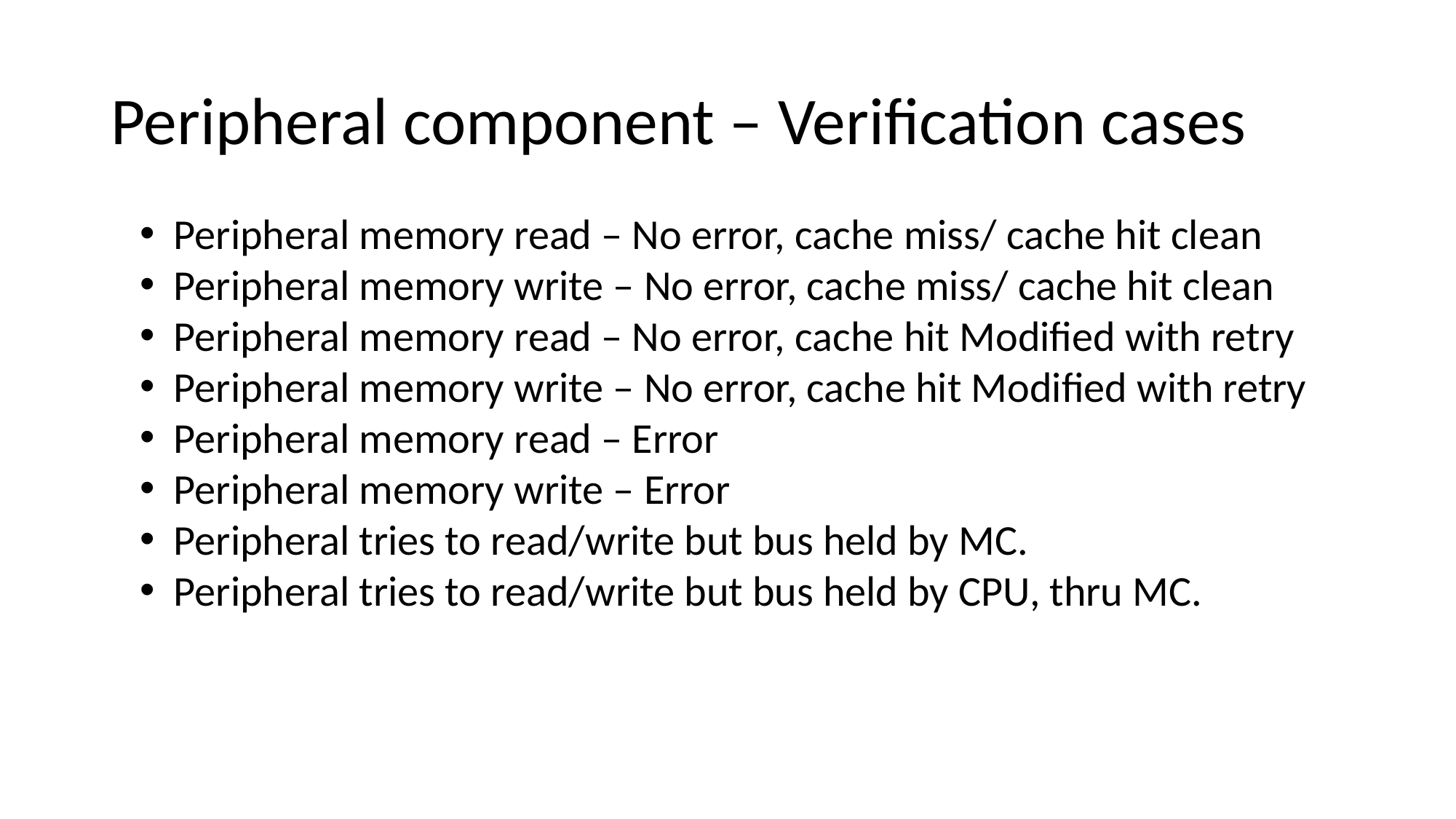

# Peripheral component – Verification cases
Peripheral memory read – No error, cache miss/ cache hit clean
Peripheral memory write – No error, cache miss/ cache hit clean
Peripheral memory read – No error, cache hit Modified with retry
Peripheral memory write – No error, cache hit Modified with retry
Peripheral memory read – Error
Peripheral memory write – Error
Peripheral tries to read/write but bus held by MC.
Peripheral tries to read/write but bus held by CPU, thru MC.